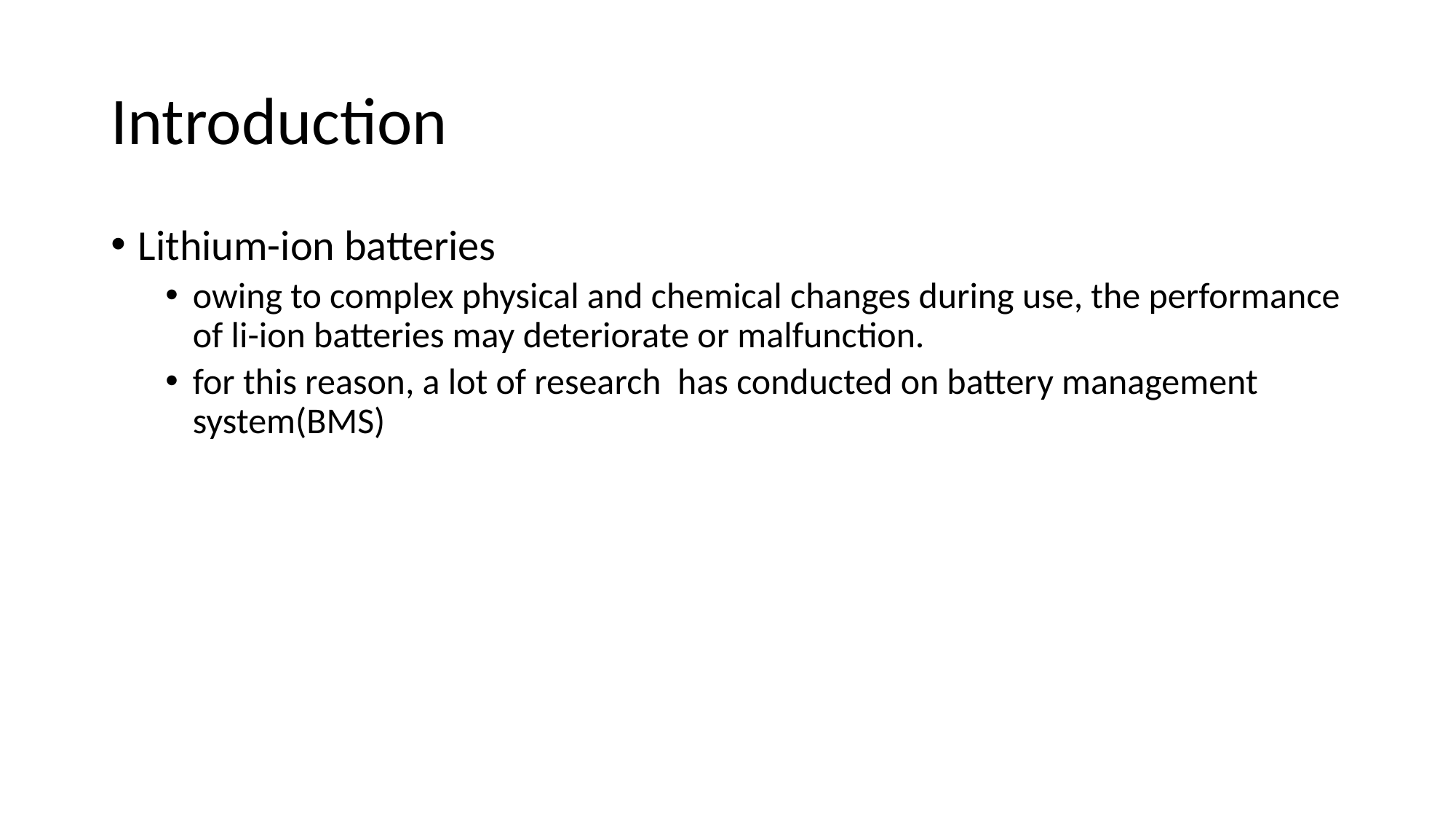

# Introduction
Lithium-ion batteries
owing to complex physical and chemical changes during use, the performance of li-ion batteries may deteriorate or malfunction.
for this reason, a lot of research  has conducted on battery management system(BMS)